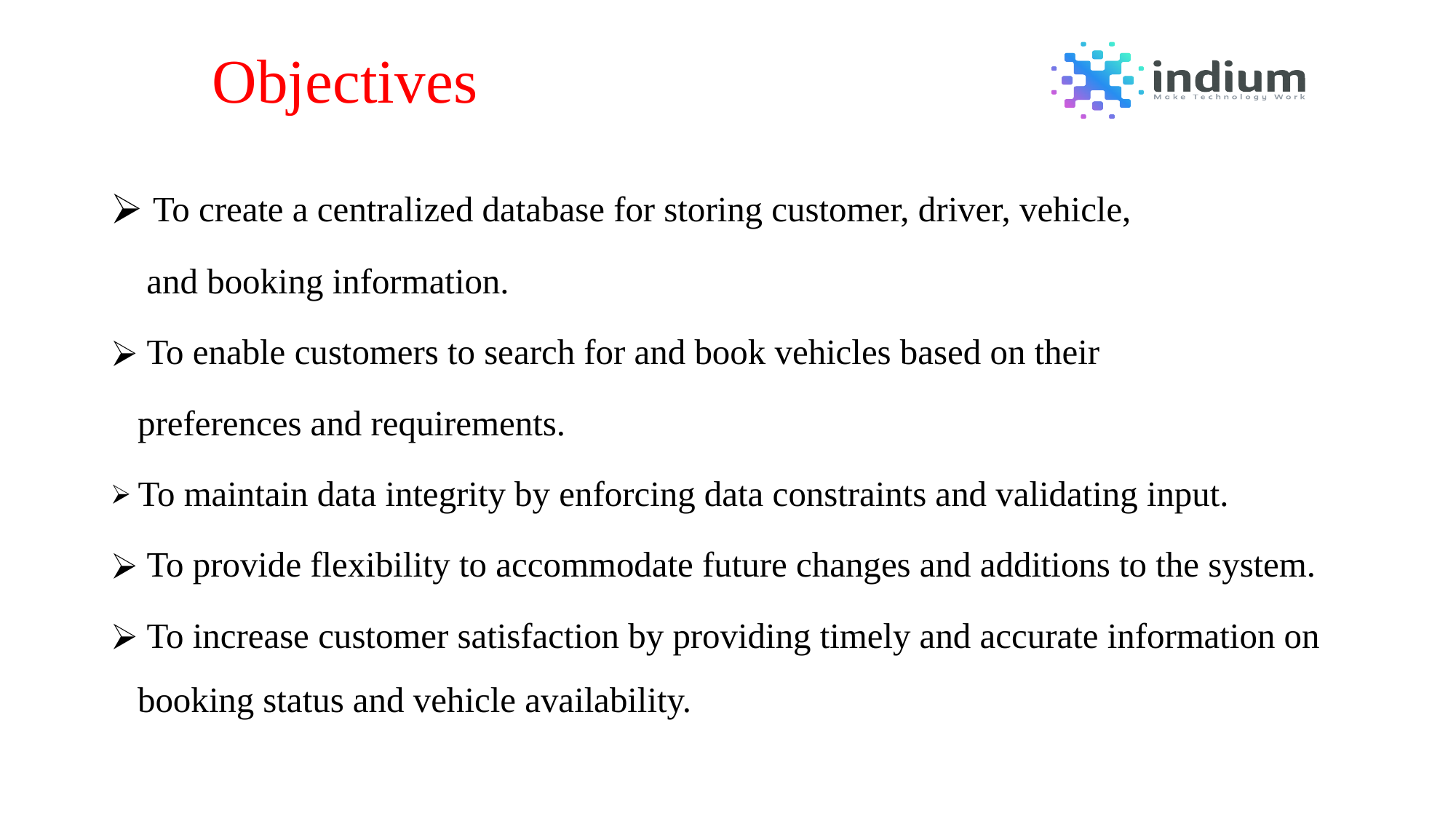

# Objectives
 To create a centralized database for storing customer, driver, vehicle,
    and booking information.
 To enable customers to search for and book vehicles based on their
   preferences and requirements.
 To maintain data integrity by enforcing data constraints and validating input.
 To provide flexibility to accommodate future changes and additions to the system.
 To increase customer satisfaction by providing timely and accurate information on      booking status and vehicle availability.